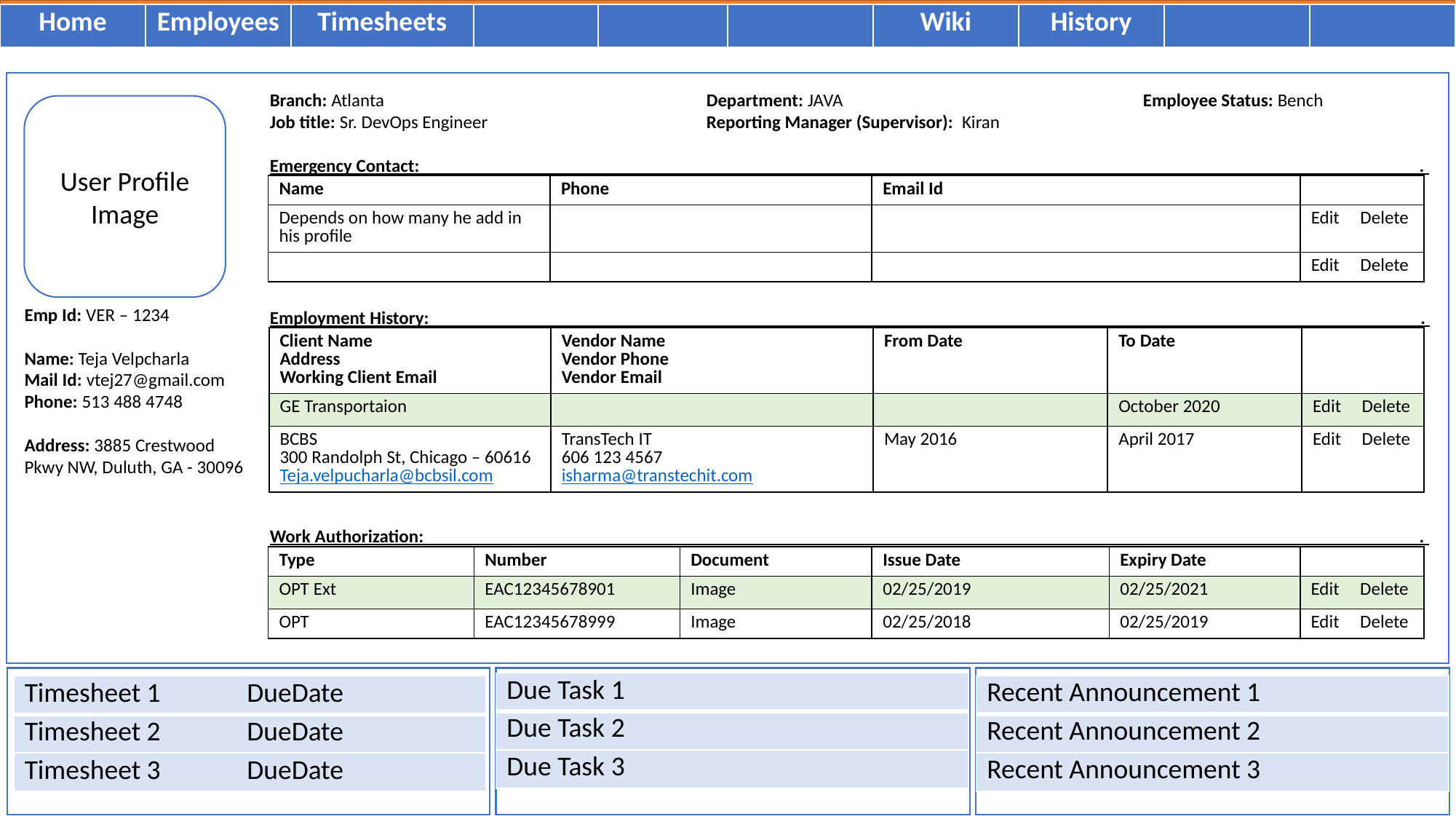

| Home | Employees | Timesheets |  |  |  | Wiki | History |  |  |
| --- | --- | --- | --- | --- | --- | --- | --- | --- | --- |

Branch: Atlanta			Department: JAVA			Employee Status: Bench
Job title: Sr. DevOps Engineer			Reporting Manager (Supervisor):  Kiran

Emergency Contact:                                                                                                                                                                                                                                                .

Employment History:                                                                                                                                                                                                                                              .

Work Authorization:                                                                                                                                                                                                                                               .

User Profile
Image
| Name | Phone | Email Id |  |
| --- | --- | --- | --- |
| Depends on how many he add in his profile |  |  | Edit Delete |
|  |  |  | Edit Delete |
Emp Id: VER – 1234

Name: Teja Velpcharla
Mail Id: vtej27@gmail.com
Phone: 513 488 4748

Address: 3885 Crestwood Pkwy NW, Duluth, GA - 30096
| Client Name Address Working Client Email | Vendor Name Vendor Phone Vendor Email | From Date | To Date |  |
| --- | --- | --- | --- | --- |
| GE Transportaion |  |  | October 2020 | Edit Delete |
| BCBS 300 Randolph St, Chicago – 60616 Teja.velpucharla@bcbsil.com | TransTech IT 606 123 4567 isharma@transtechit.com | May 2016 | April 2017 | Edit Delete |
| Type | Number | Document | Issue Date | Expiry Date |  |
| --- | --- | --- | --- | --- | --- |
| OPT Ext | EAC12345678901 | Image | 02/25/2019 | 02/25/2021 | Edit Delete |
| OPT | EAC12345678999 | Image | 02/25/2018 | 02/25/2019 | Edit Delete |
Widgets Drag and Drop
Pending Timesheets to submit
Due Tasks
Recent Announcements
| Due Task 1 |
| --- |
| Due Task 2 |
| Due Task 3 |
| Recent Announcement 1 |
| --- |
| Recent Announcement 2 |
| Recent Announcement 3 |
| Timesheet 1 DueDate |
| --- |
| Timesheet 2 DueDate |
| Timesheet 3 DueDate |